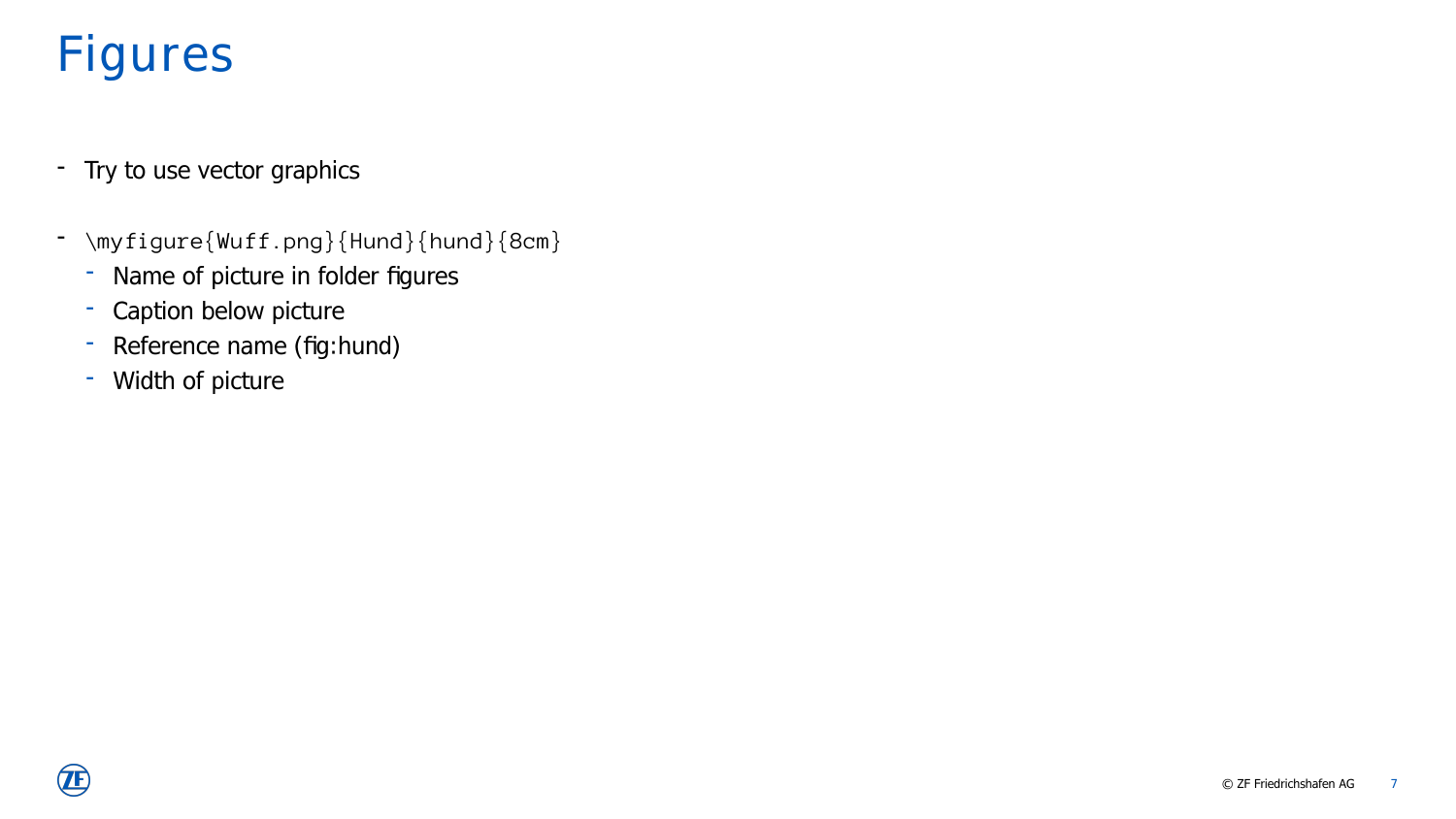

# Figures
Try to use vector graphics

\myfigure{Wuff.png}{Hund}{hund}{8cm}
Name of picture in folder figures
Caption below picture
Reference name (fig:hund)
Width of picture

7